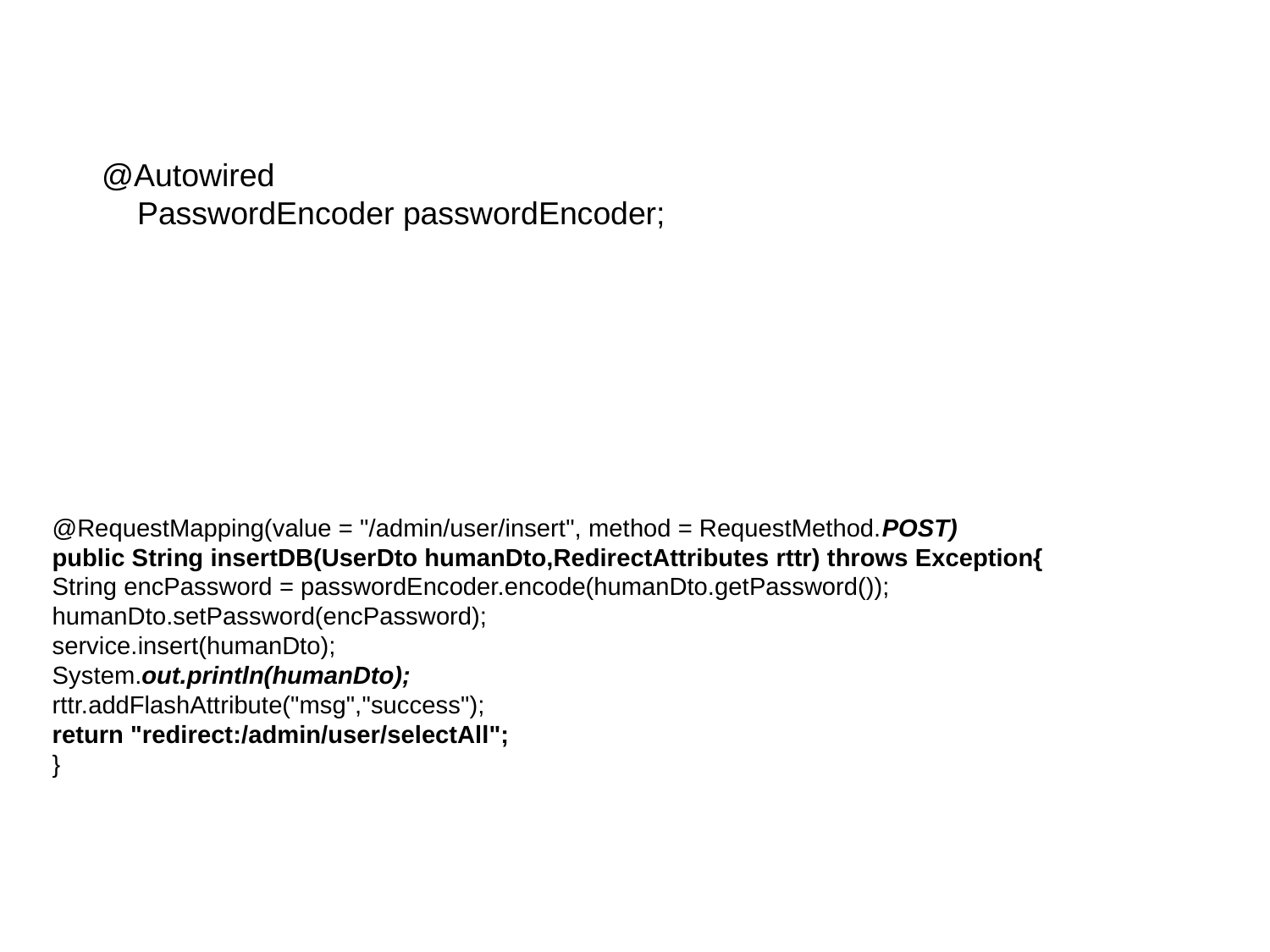

@Autowired
    PasswordEncoder passwordEncoder;
@RequestMapping(value = "/admin/user/insert", method = RequestMethod.POST)
public String insertDB(UserDto humanDto,RedirectAttributes rttr) throws Exception{
String encPassword = passwordEncoder.encode(humanDto.getPassword());
humanDto.setPassword(encPassword);
service.insert(humanDto);
System.out.println(humanDto);
rttr.addFlashAttribute("msg","success");
return "redirect:/admin/user/selectAll";
}